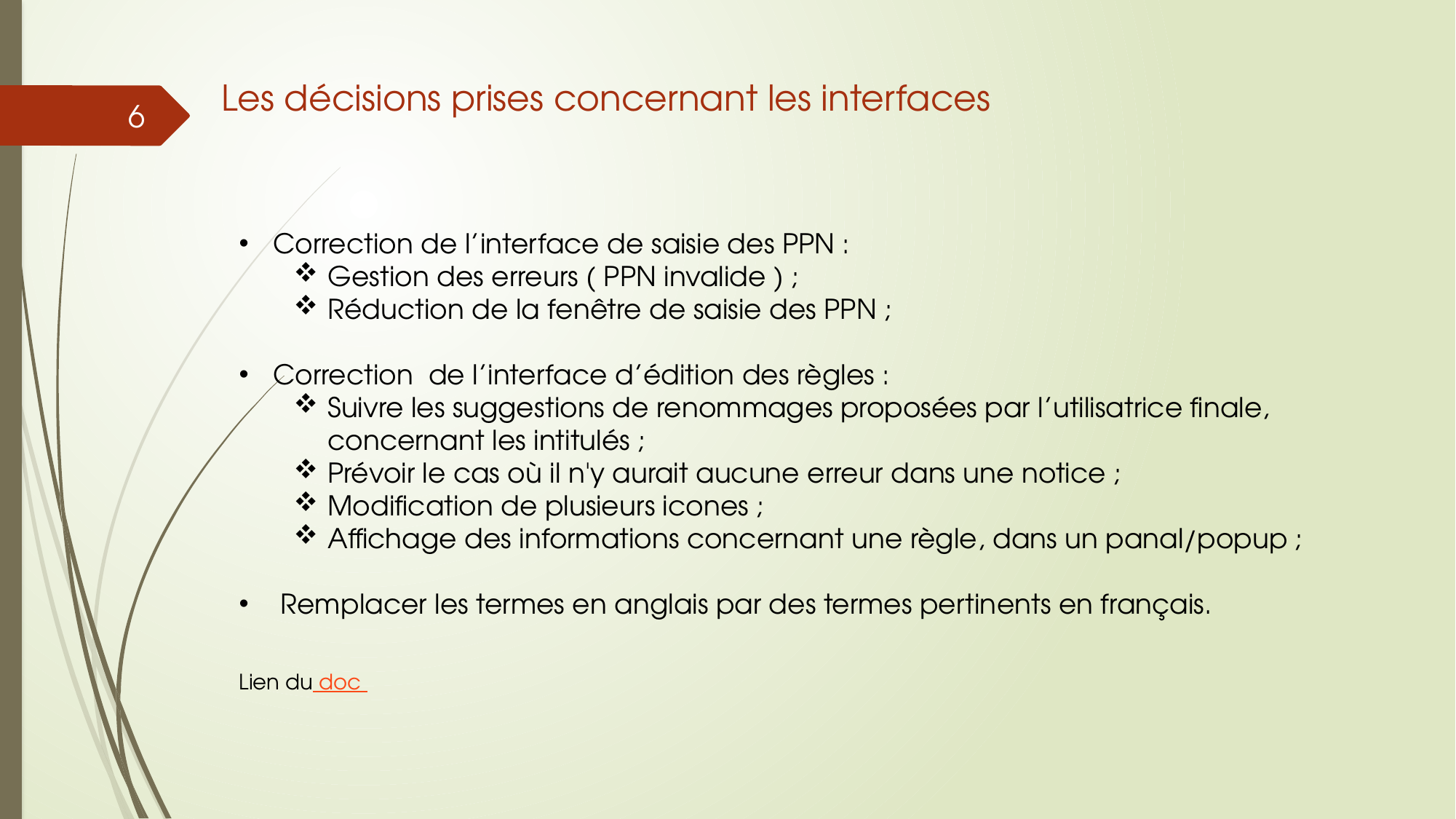

# Les décisions prises concernant les interfaces
6

Correction de l’interface de saisie des PPN :
Gestion des erreurs ( PPN invalide ) ;
Réduction de la fenêtre de saisie des PPN ;

Correction  de l’interface d’édition des règles :
Suivre les suggestions de renommages proposées par l’utilisatrice finale, concernant les intitulés ;
Prévoir le cas où il n'y aurait aucune erreur dans une notice ;
Modification de plusieurs icones ;
Affichage des informations concernant une règle, dans un panal/popup ;

 Remplacer les termes en anglais par des termes pertinents en français.

Lien du doc